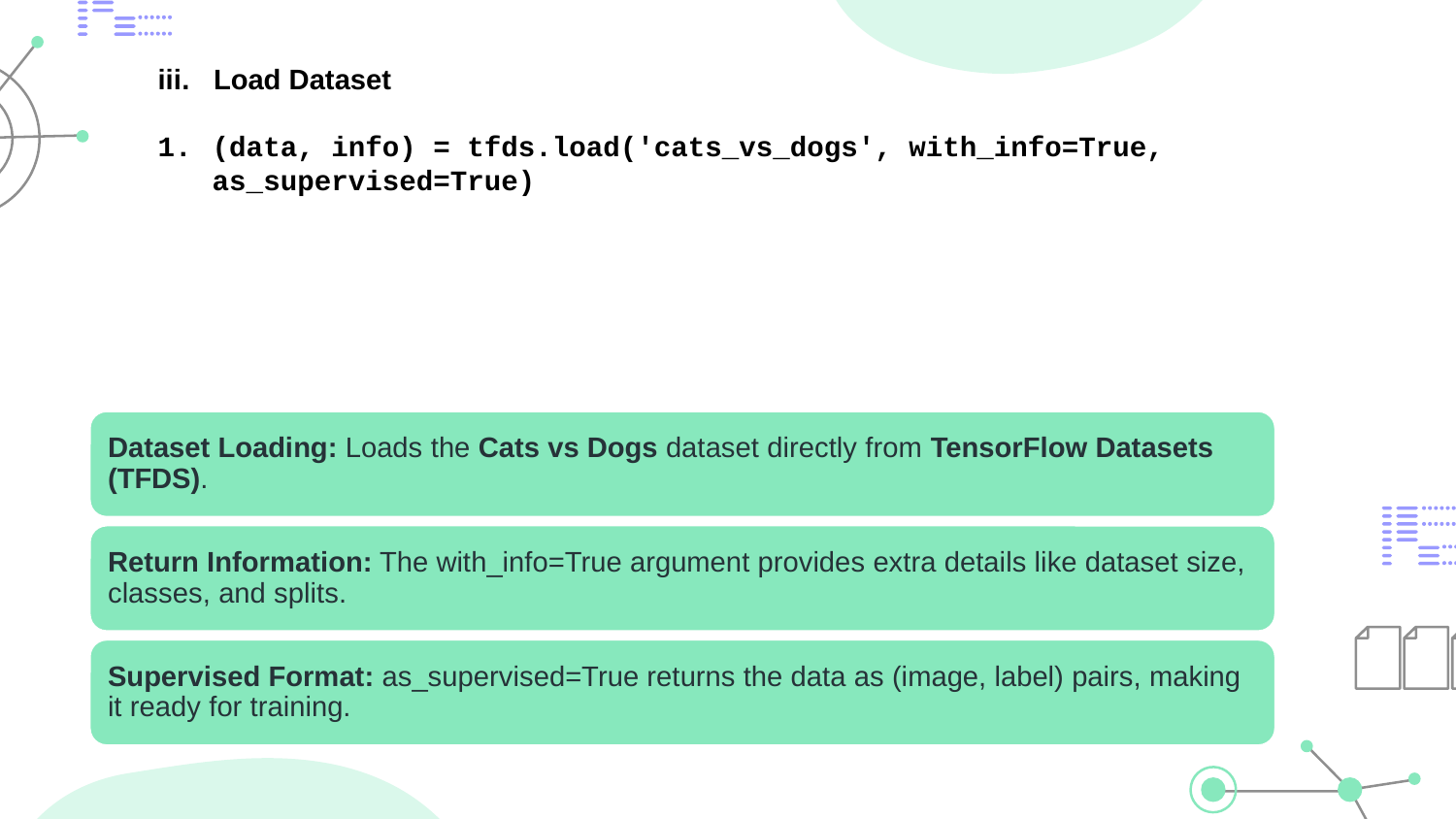

iii.   Load Dataset
(data, info) = tfds.load('cats_vs_dogs', with_info=True, as_supervised=True)
Dataset Loading: Loads the Cats vs Dogs dataset directly from TensorFlow Datasets (TFDS).
Return Information: The with_info=True argument provides extra details like dataset size, classes, and splits.
Supervised Format: as_supervised=True returns the data as (image, label) pairs, making it ready for training.